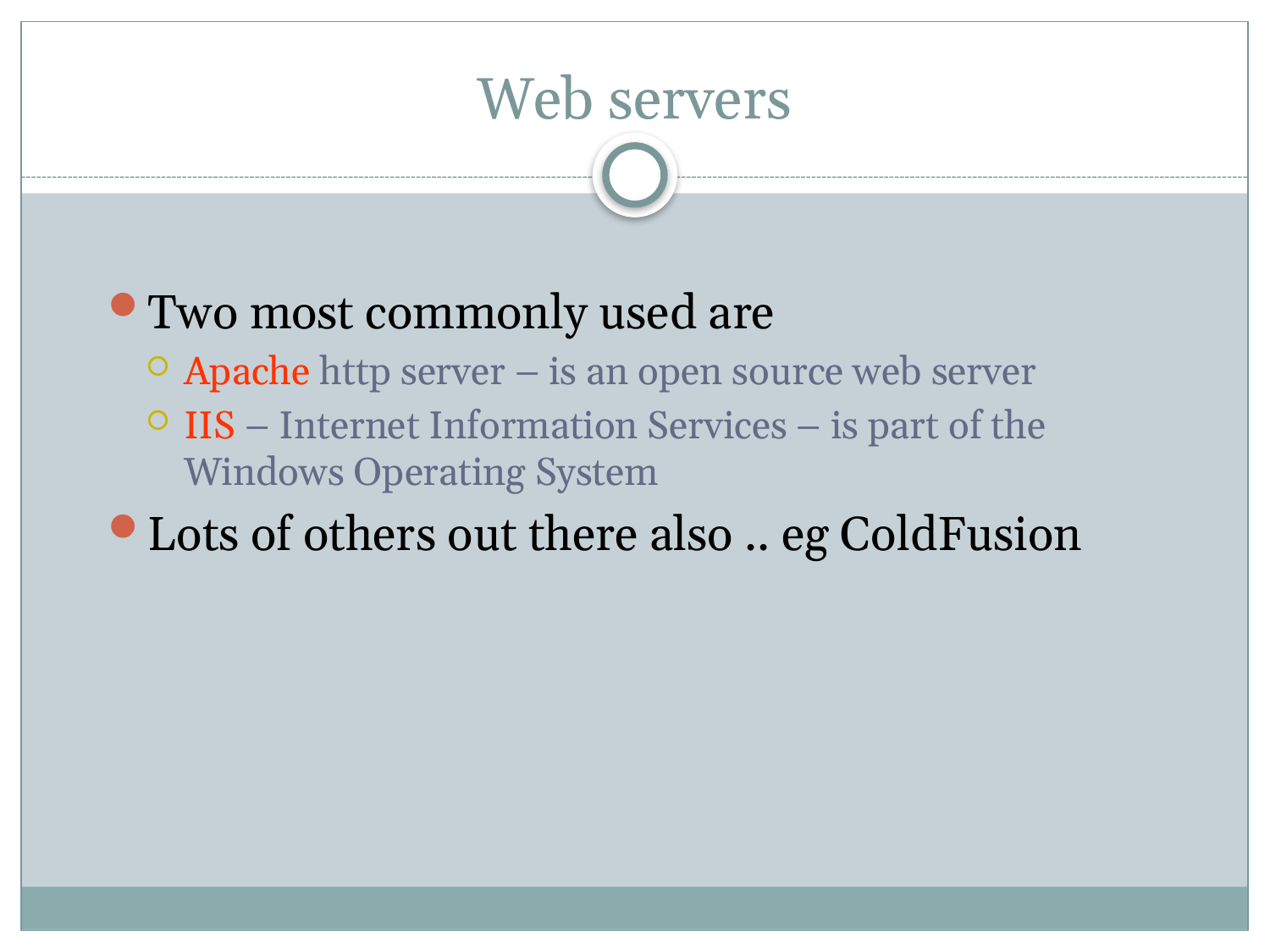

# Web servers
Two most commonly used are
Apache http server – is an open source web server
IIS – Internet Information Services – is part of the Windows Operating System
Lots of others out there also .. eg ColdFusion